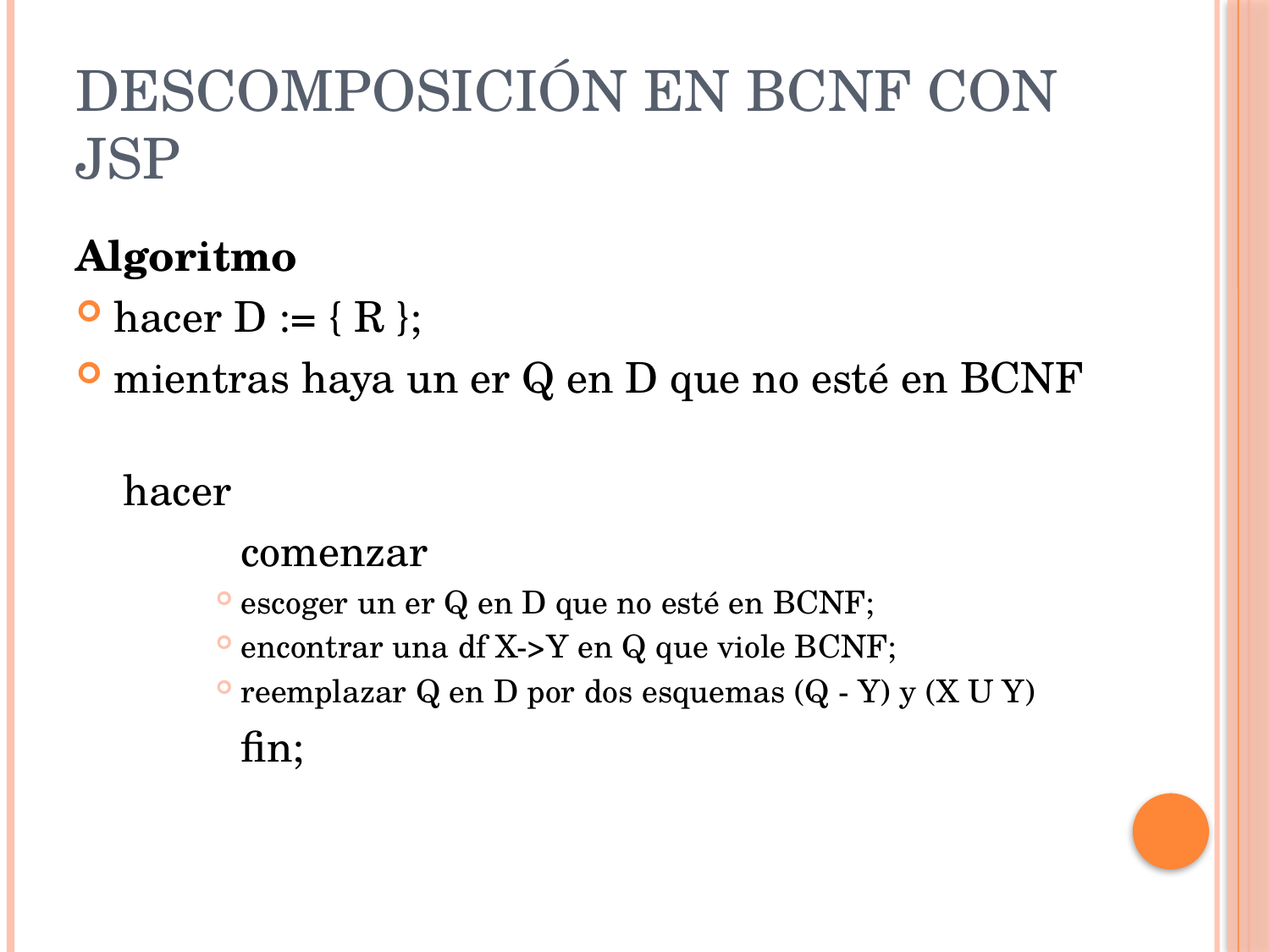

# Descomposición en BCNF con JSP
Algoritmo
hacer D := { R };
mientras haya un er Q en D que no esté en BCNF
    hacer
		comenzar
escoger un er Q en D que no esté en BCNF;
encontrar una df X->Y en Q que viole BCNF;
reemplazar Q en D por dos esquemas (Q - Y) y (X U Y)
		fin;